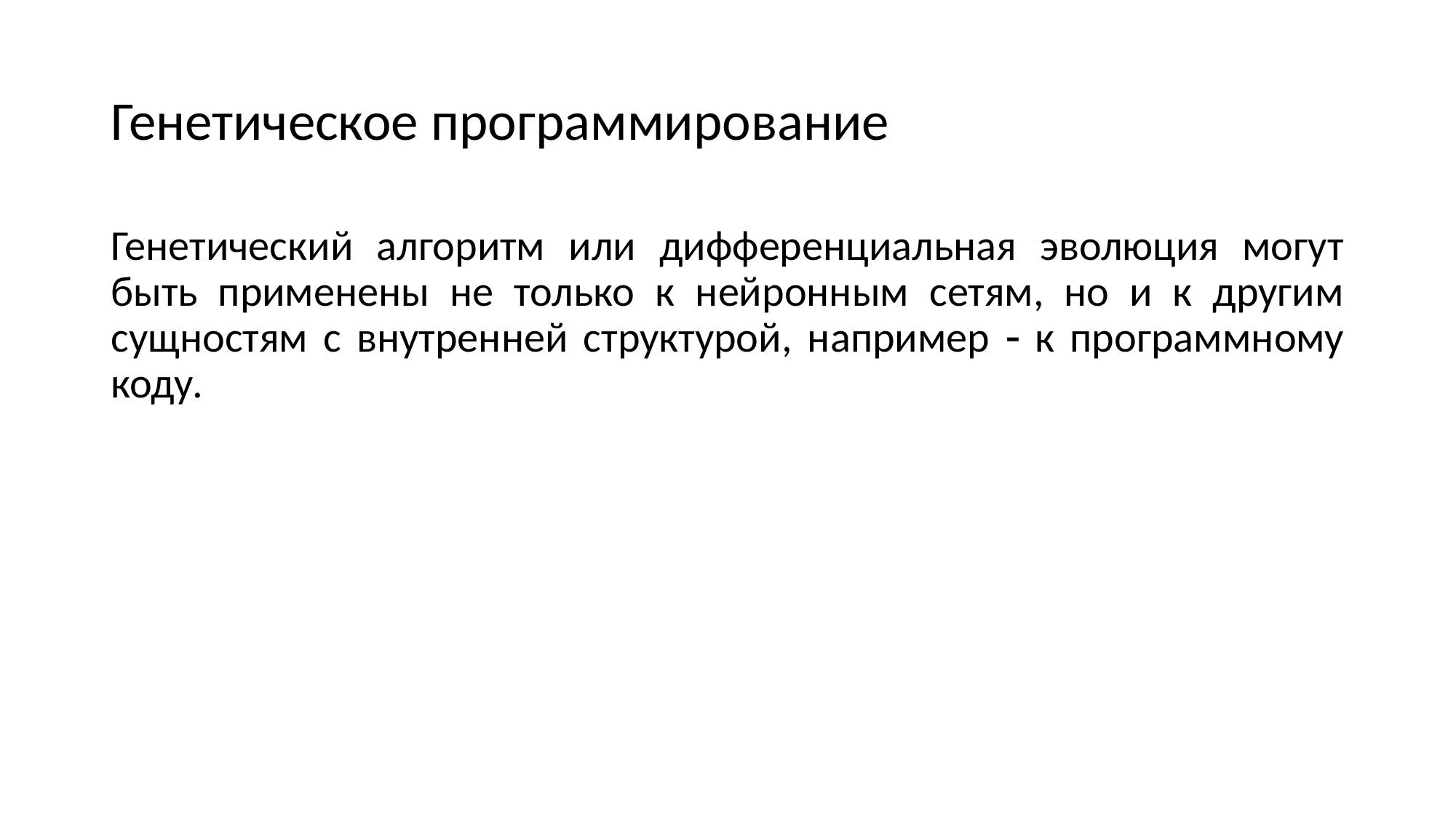

# Генетическое программирование
Генетический алгоритм или дифференциальная эволюция могут быть применены не только к нейронным сетям, но и к другим сущностям с внутренней структурой, например − к программному коду.